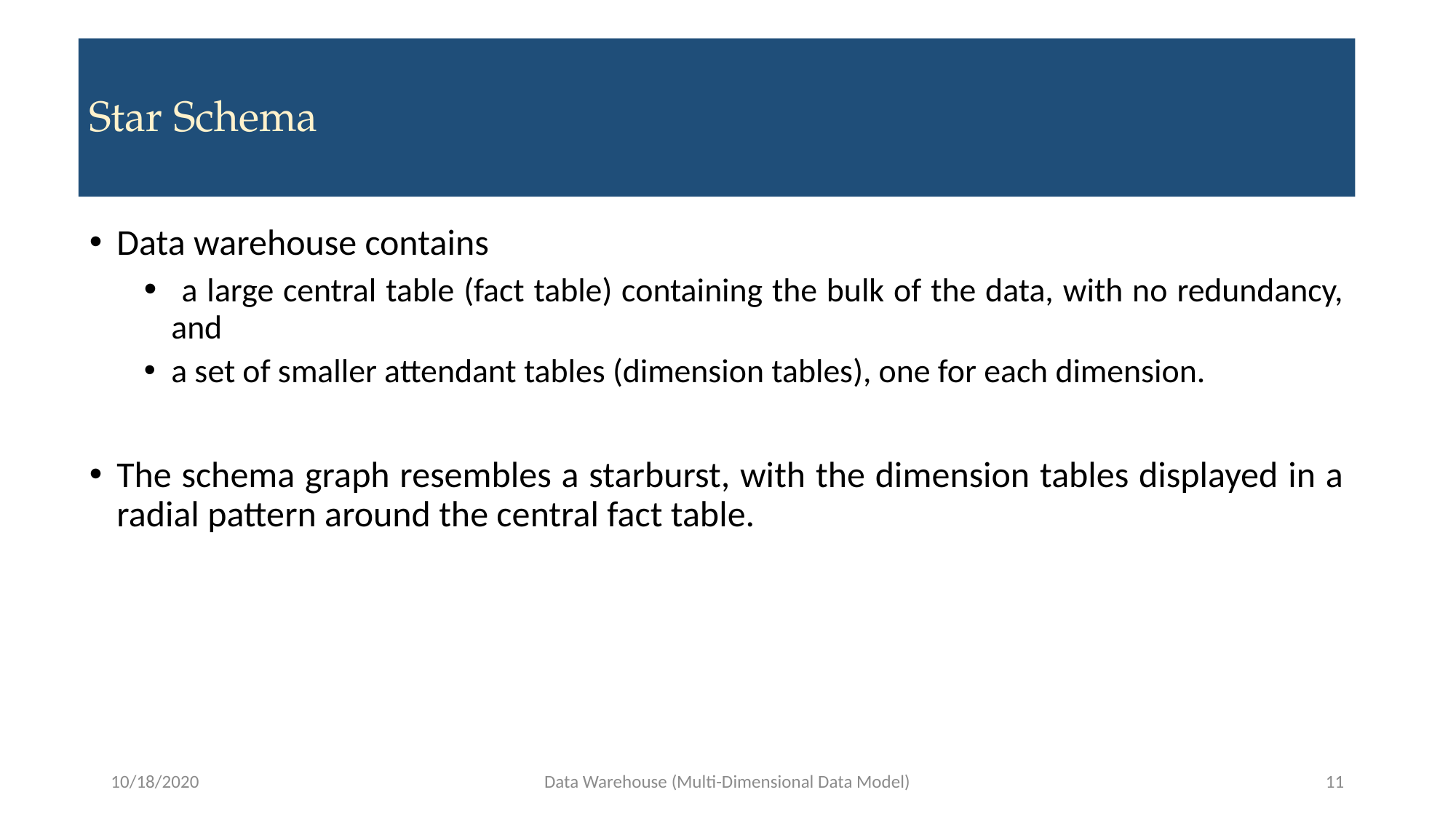

# Star Schema
Data warehouse contains
 a large central table (fact table) containing the bulk of the data, with no redundancy, and
a set of smaller attendant tables (dimension tables), one for each dimension.

The schema graph resembles a starburst, with the dimension tables displayed in a radial pattern around the central fact table.

10/18/2020
Data Warehouse (Multi-Dimensional Data Model)
11